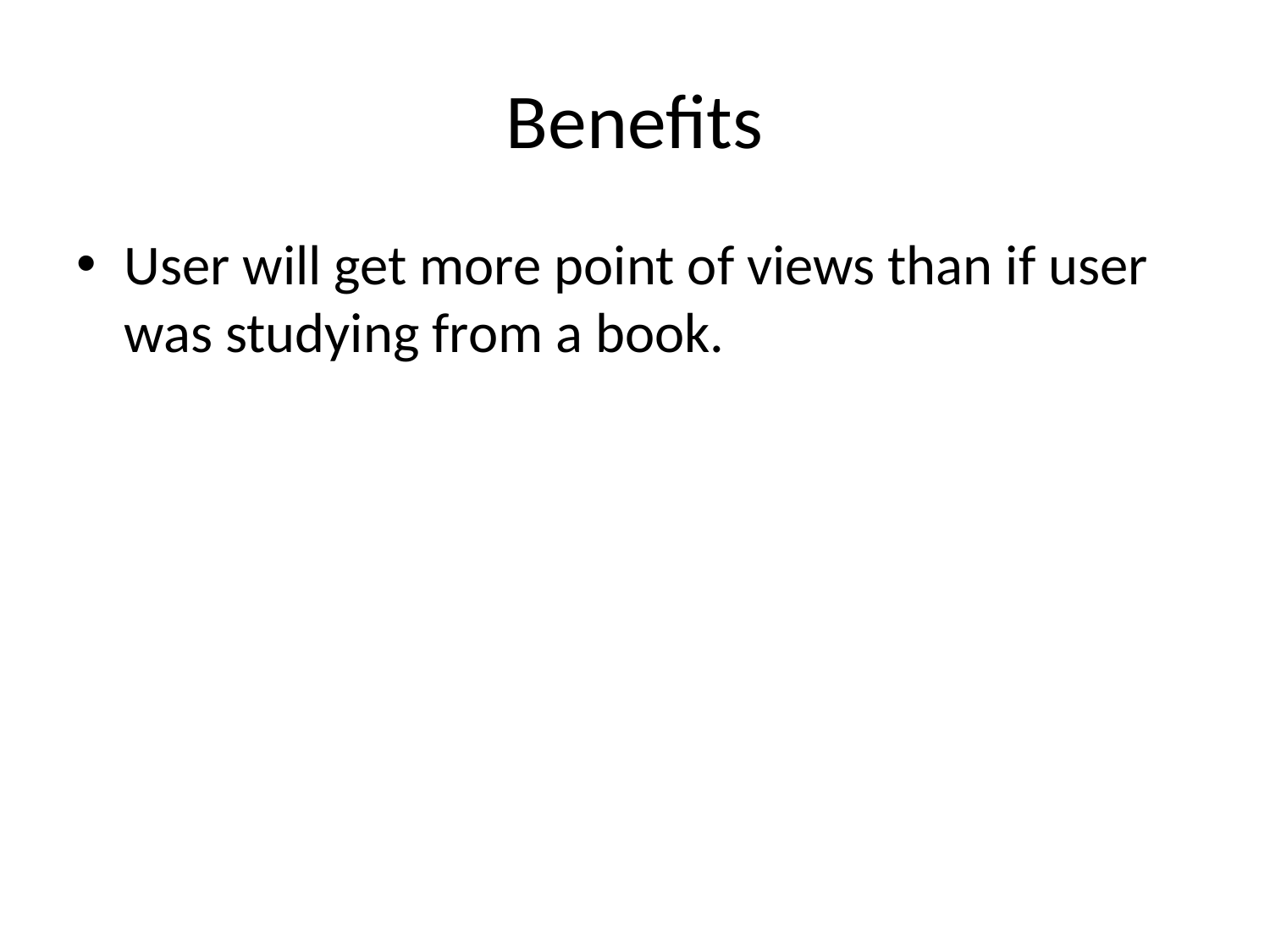

# Benefits
User will get more point of views than if user was studying from a book.